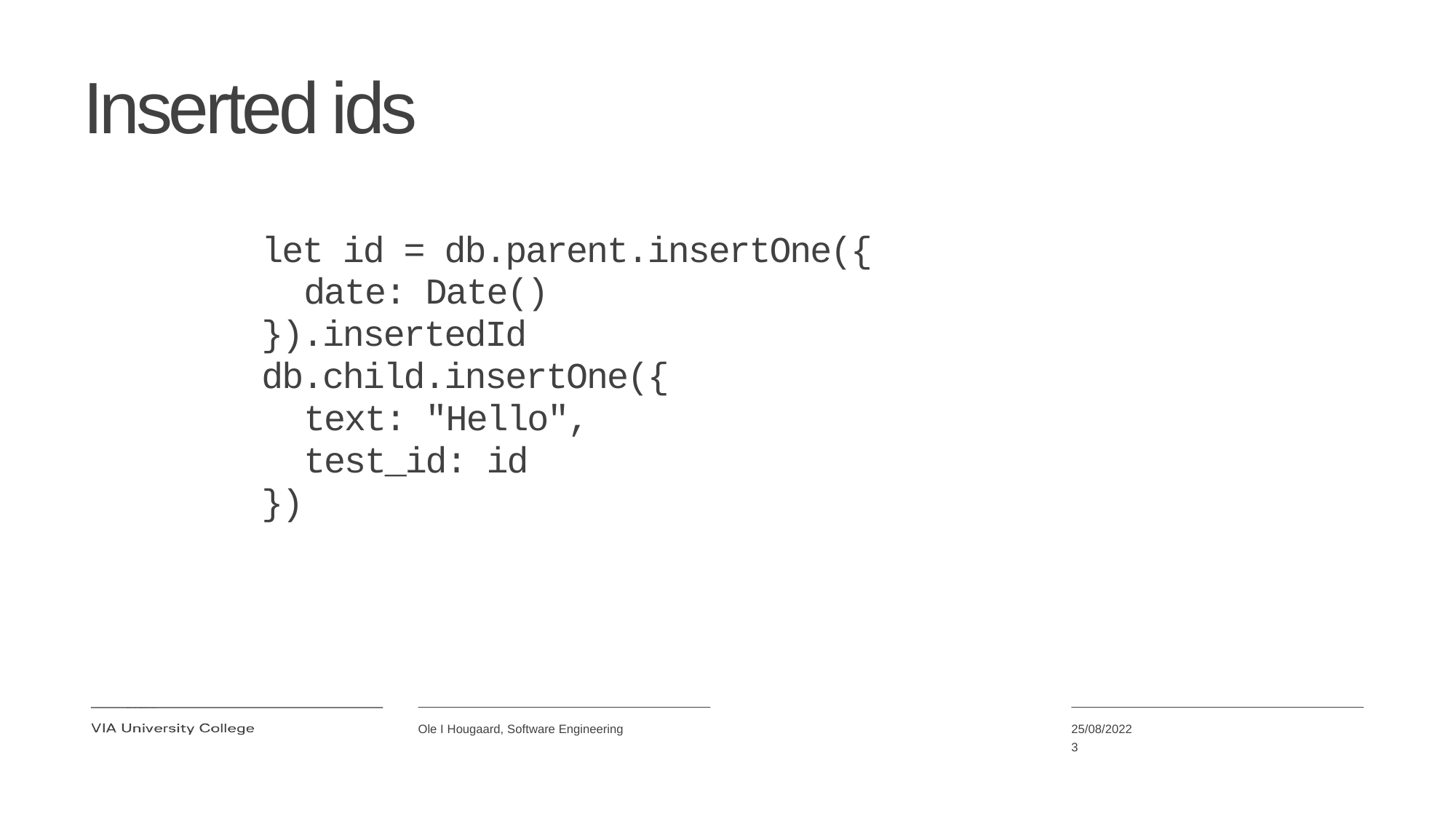

# Inserted ids
let id = db.parent.insertOne({
  date: Date()
}).insertedId
db.child.insertOne({
  text: "Hello",
  test_id: id
})

25/08/2022
3
Ole I Hougaard, Software Engineering